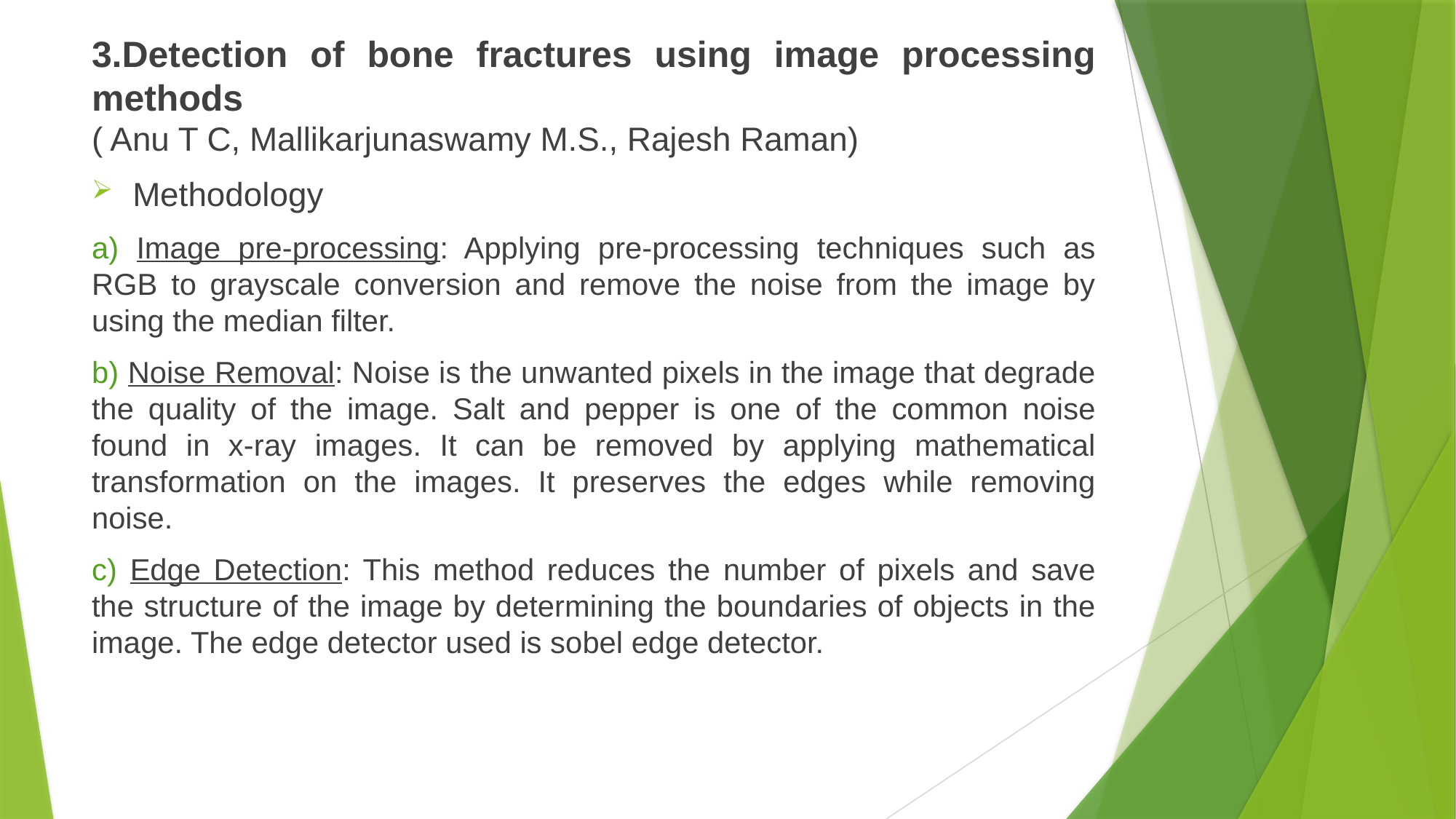

#
3.Detection of bone fractures using image processing methods                                                                                    ( Anu T C, Mallikarjunaswamy M.S., Rajesh Raman)
Methodology
a) Image pre-processing: Applying pre-processing techniques such as RGB to grayscale conversion and remove the noise from the image by using the median filter.
b) Noise Removal: Noise is the unwanted pixels in the image that degrade the quality of the image. Salt and pepper is one of the common noise found in x-ray images. It can be removed by applying mathematical transformation on the images. It preserves the edges while removing noise.
c) Edge Detection: This method reduces the number of pixels and save the structure of the image by determining the boundaries of objects in the image. The edge detector used is sobel edge detector.